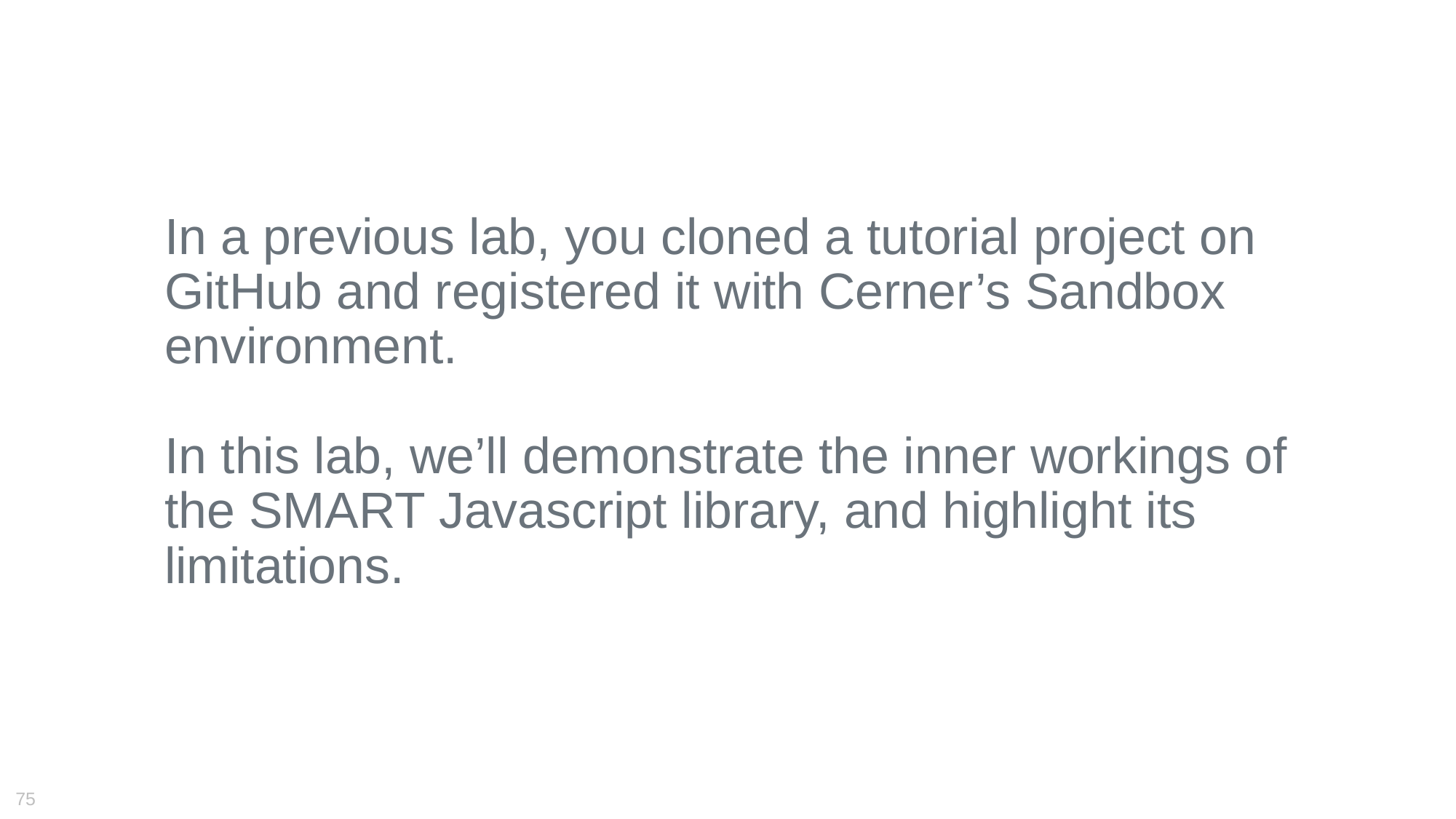

In a previous lab, you cloned a tutorial project on GitHub and registered it with Cerner’s Sandbox environment.
In this lab, we’ll demonstrate the inner workings of the SMART Javascript library, and highlight its limitations.